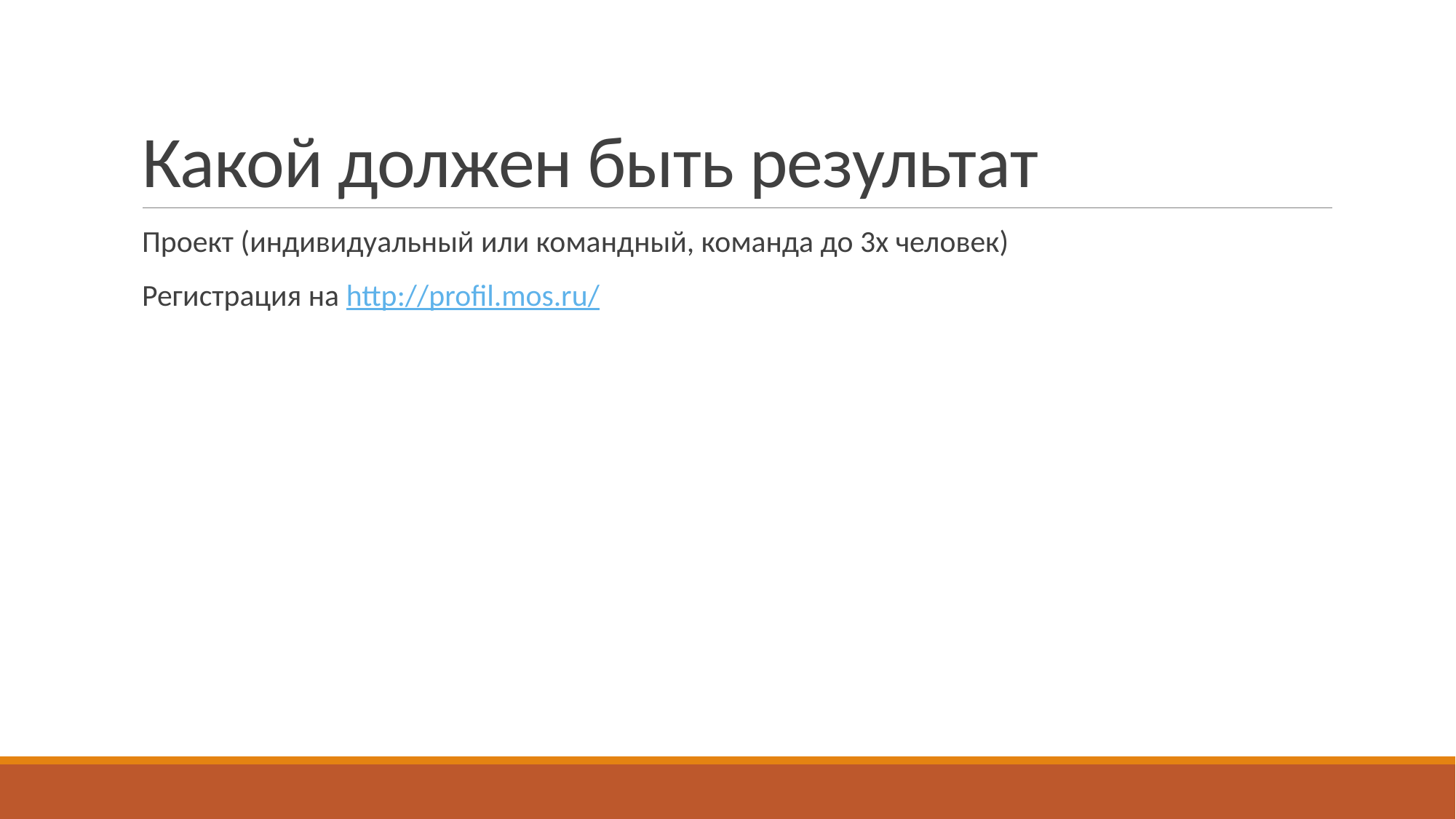

# Какой должен быть результат
Проект (индивидуальный или командный, команда до 3х человек)
Регистрация на http://profil.mos.ru/